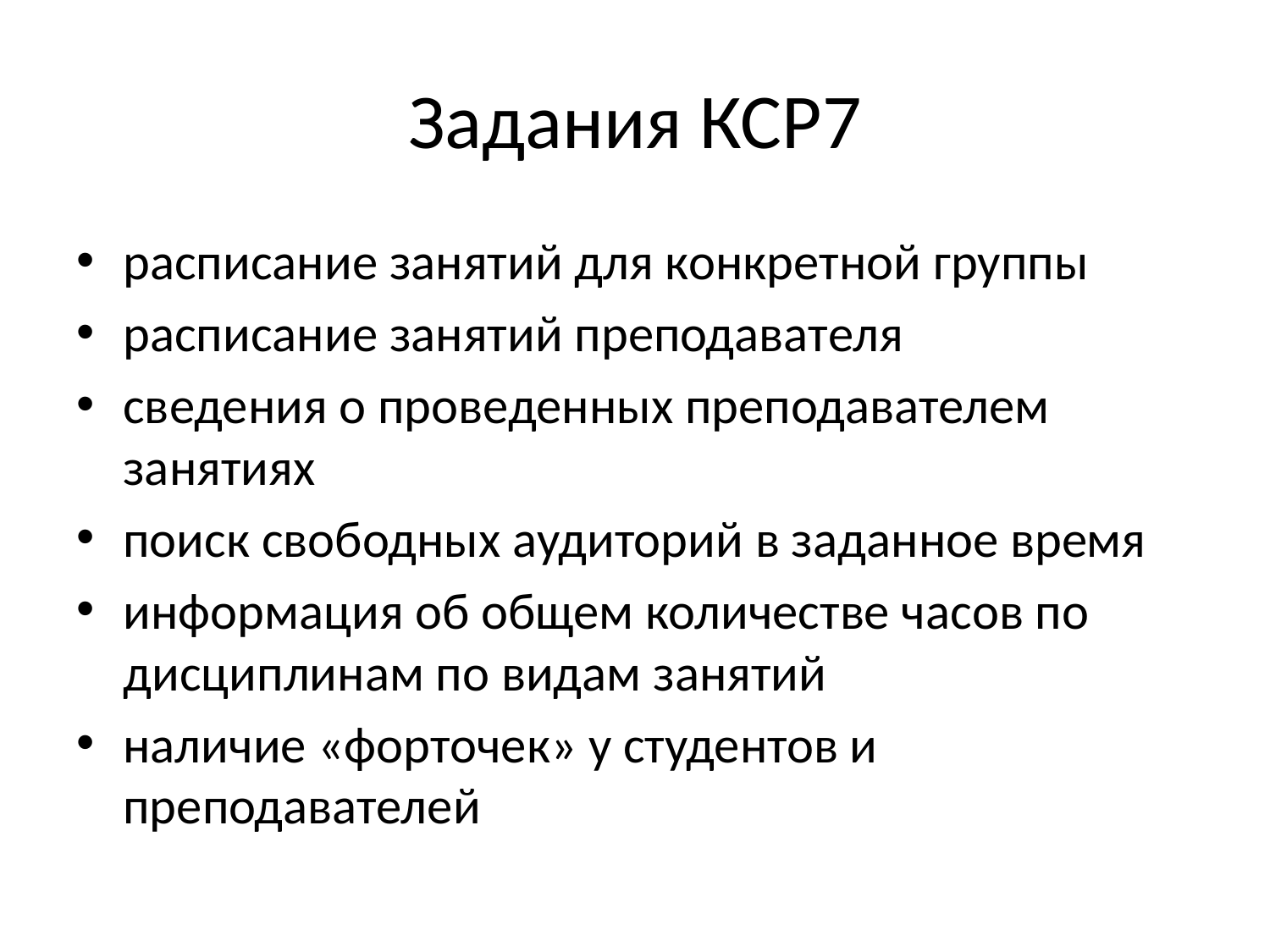

# Задания КСР7
расписание занятий для конкретной группы
расписание занятий преподавателя
сведения о проведенных преподавателем занятиях
поиск свободных аудиторий в заданное время
информация об общем количестве часов по дисциплинам по видам занятий
наличие «форточек» у студентов и преподавателей